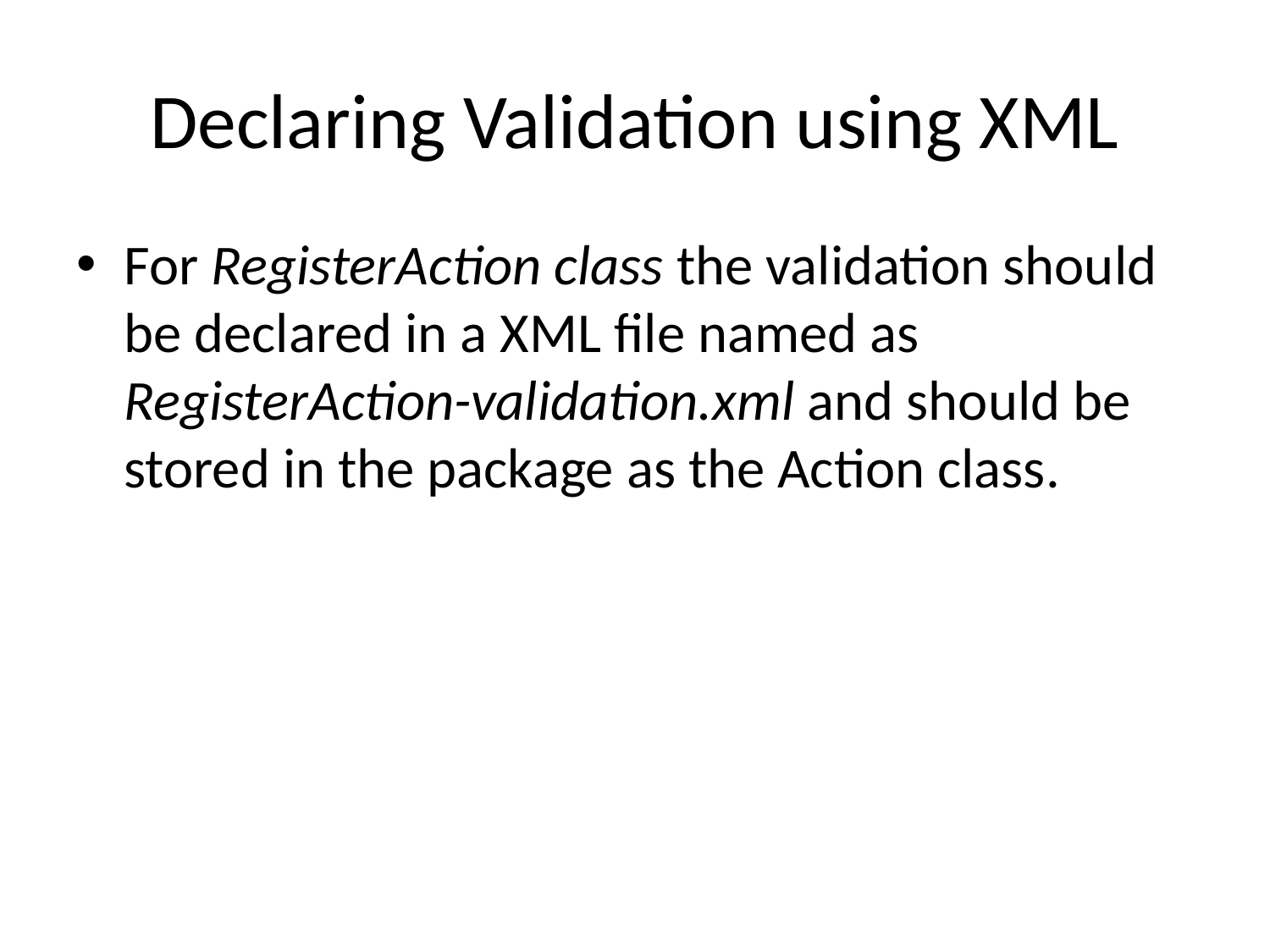

# Declaring Validation using XML
For RegisterAction class the validation should be declared in a XML file named as RegisterAction-validation.xml and should be stored in the package as the Action class.